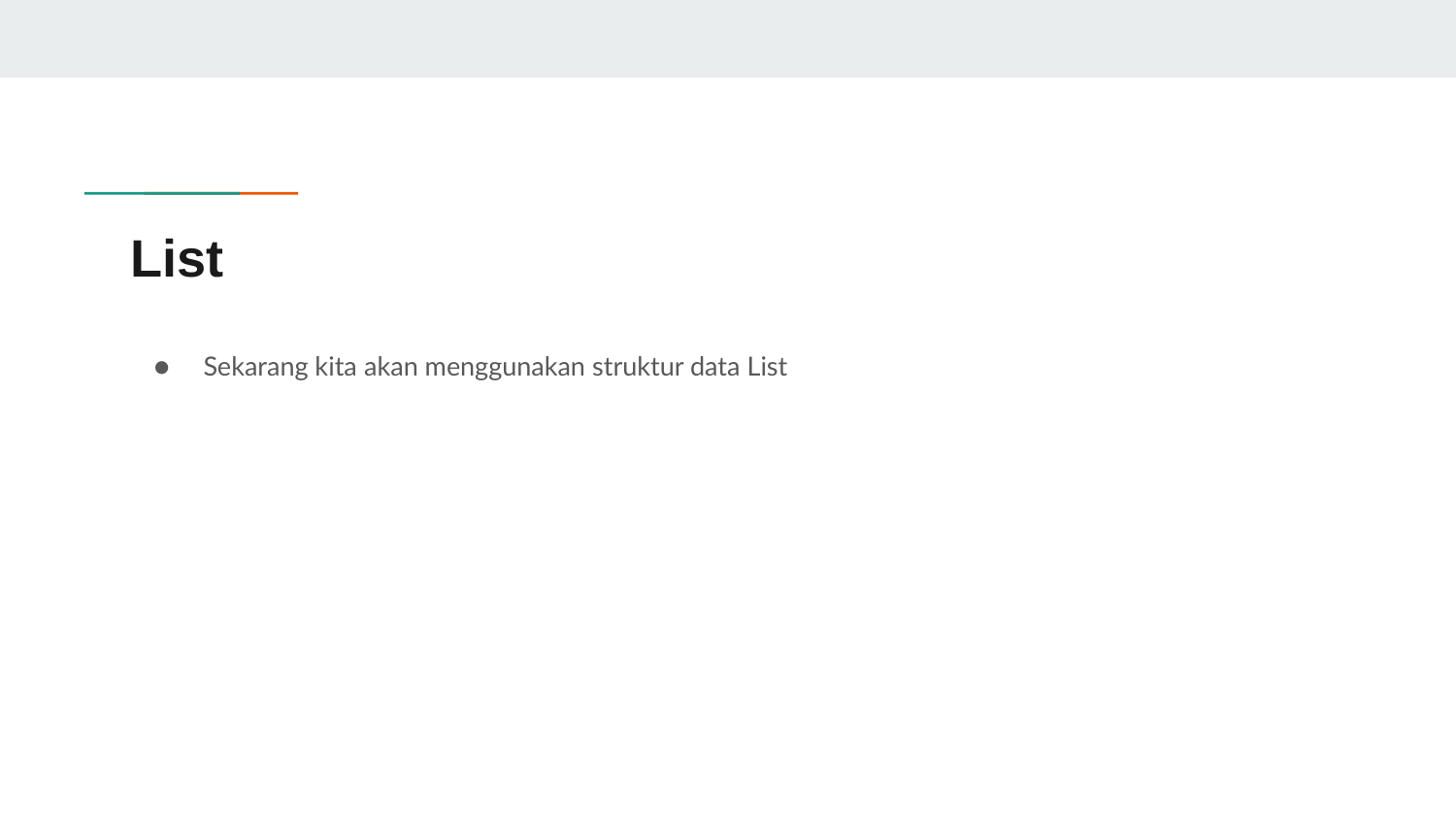

# List
Sekarang kita akan menggunakan struktur data List